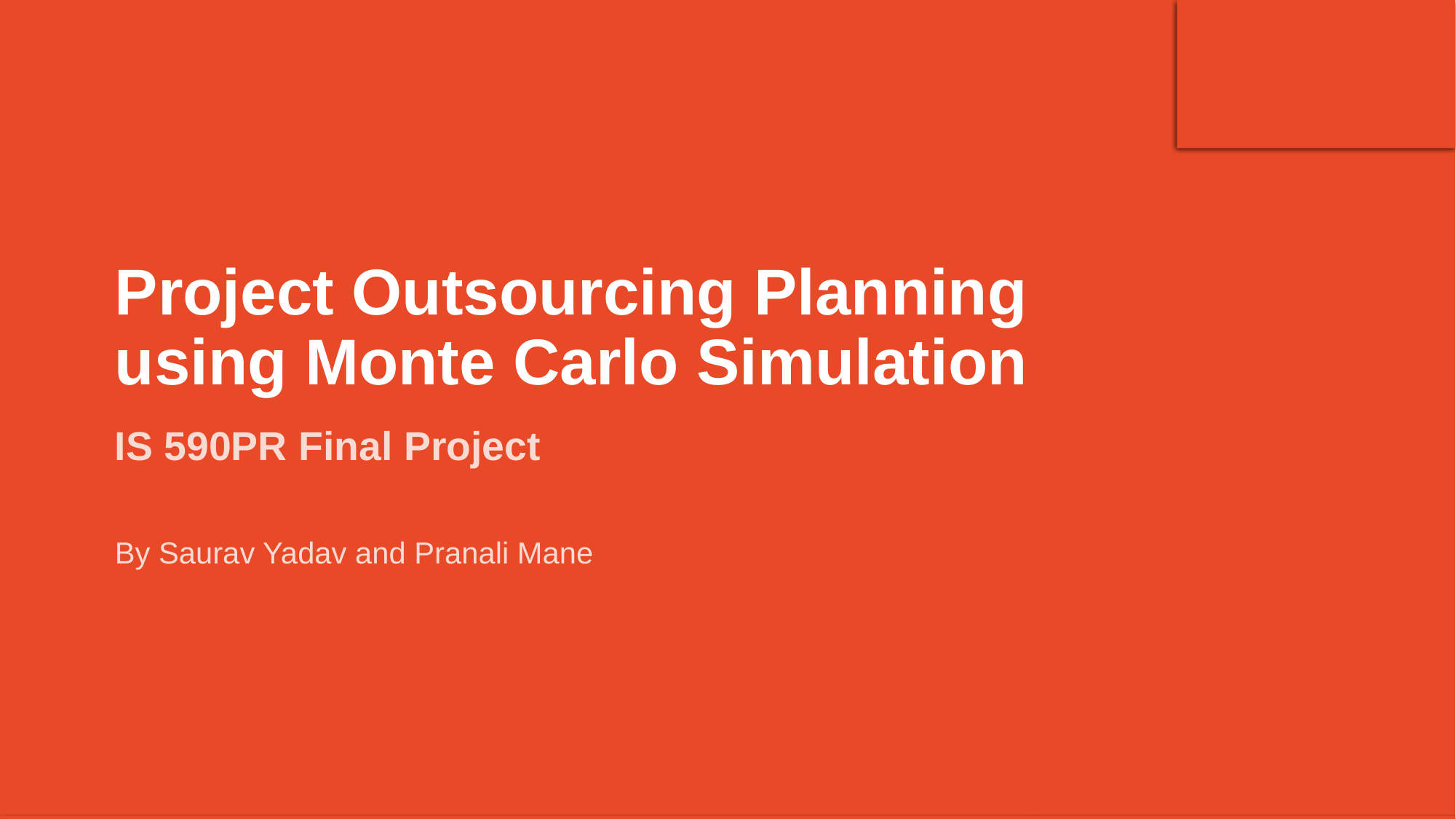

# Project Outsourcing Planning using Monte Carlo Simulation
IS 590PR Final Project

By Saurav Yadav and Pranali Mane